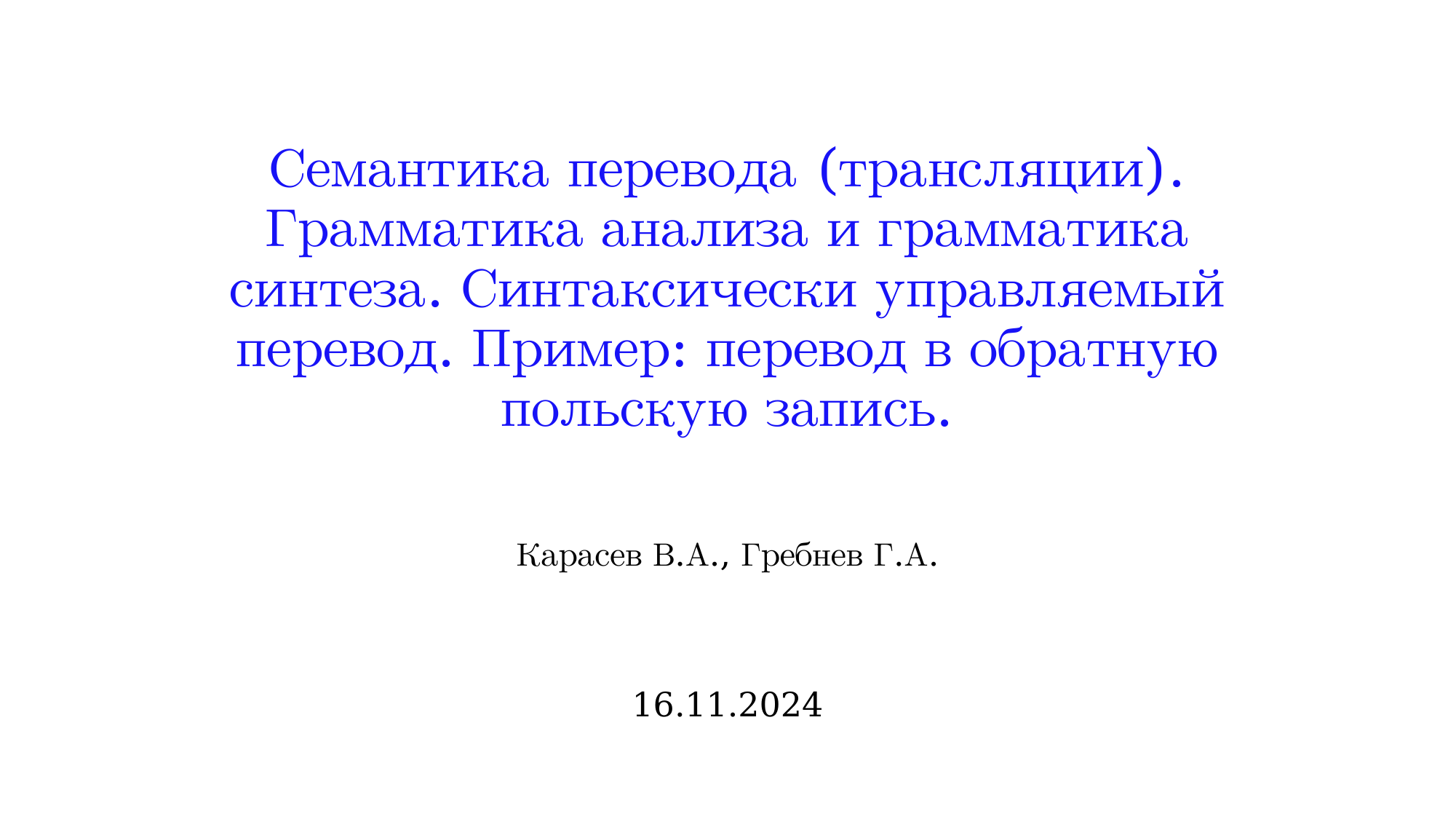

# Семантика перевода (трансляции). Грамматика анализа и грамматика синтеза. Синтаксически управляемый перевод. Пример: перевод в обратную польскую запись.
Карасев В.А., Гребнев Г.А.

16.11.2024